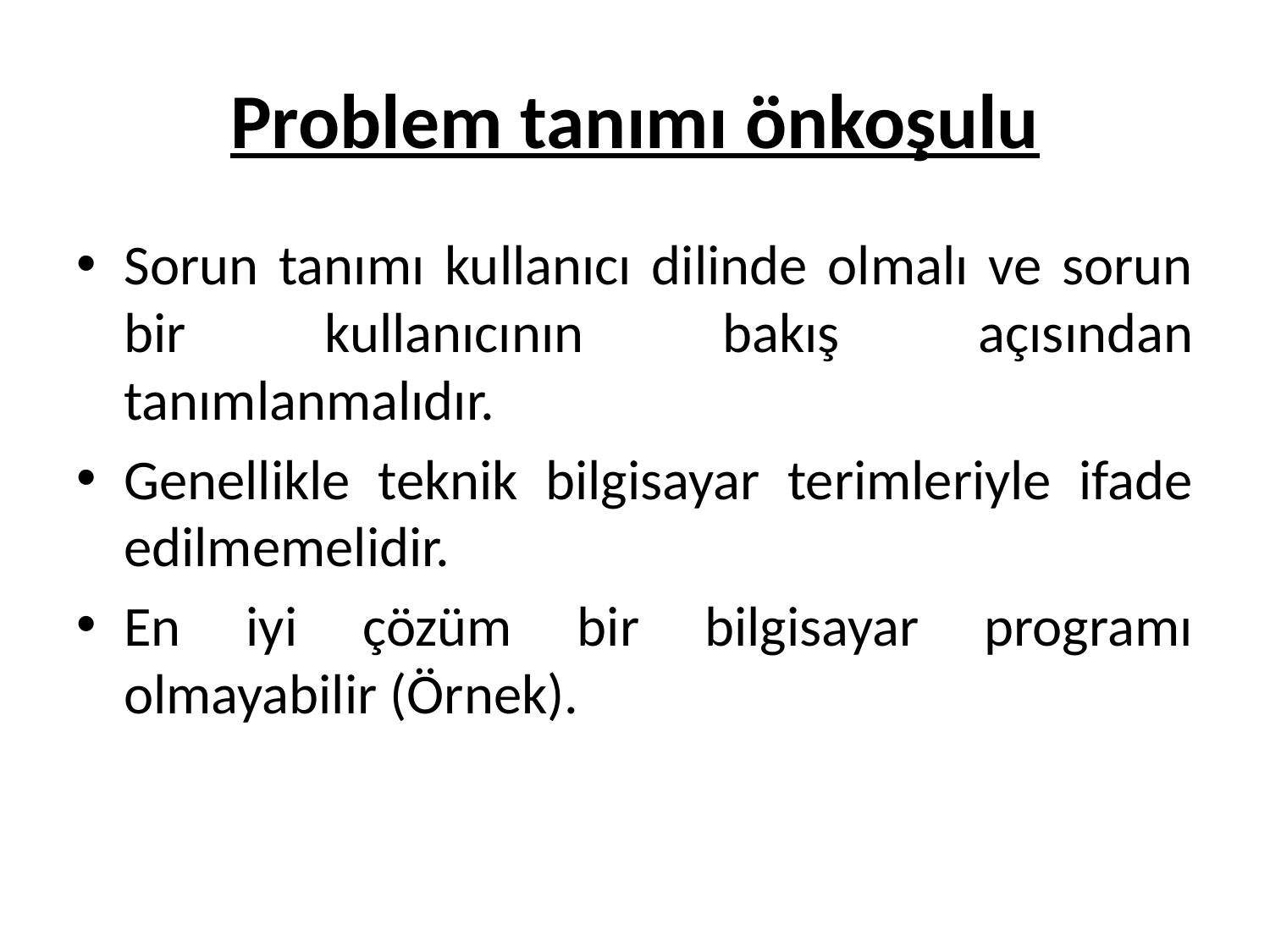

# Problem tanımı önkoşulu
Sorun tanımı kullanıcı dilinde olmalı ve sorun bir kullanıcının bakış açısından tanımlanmalıdır.
Genellikle teknik bilgisayar terimleriyle ifade edilmemelidir.
En iyi çözüm bir bilgisayar programı olmayabilir (Örnek).